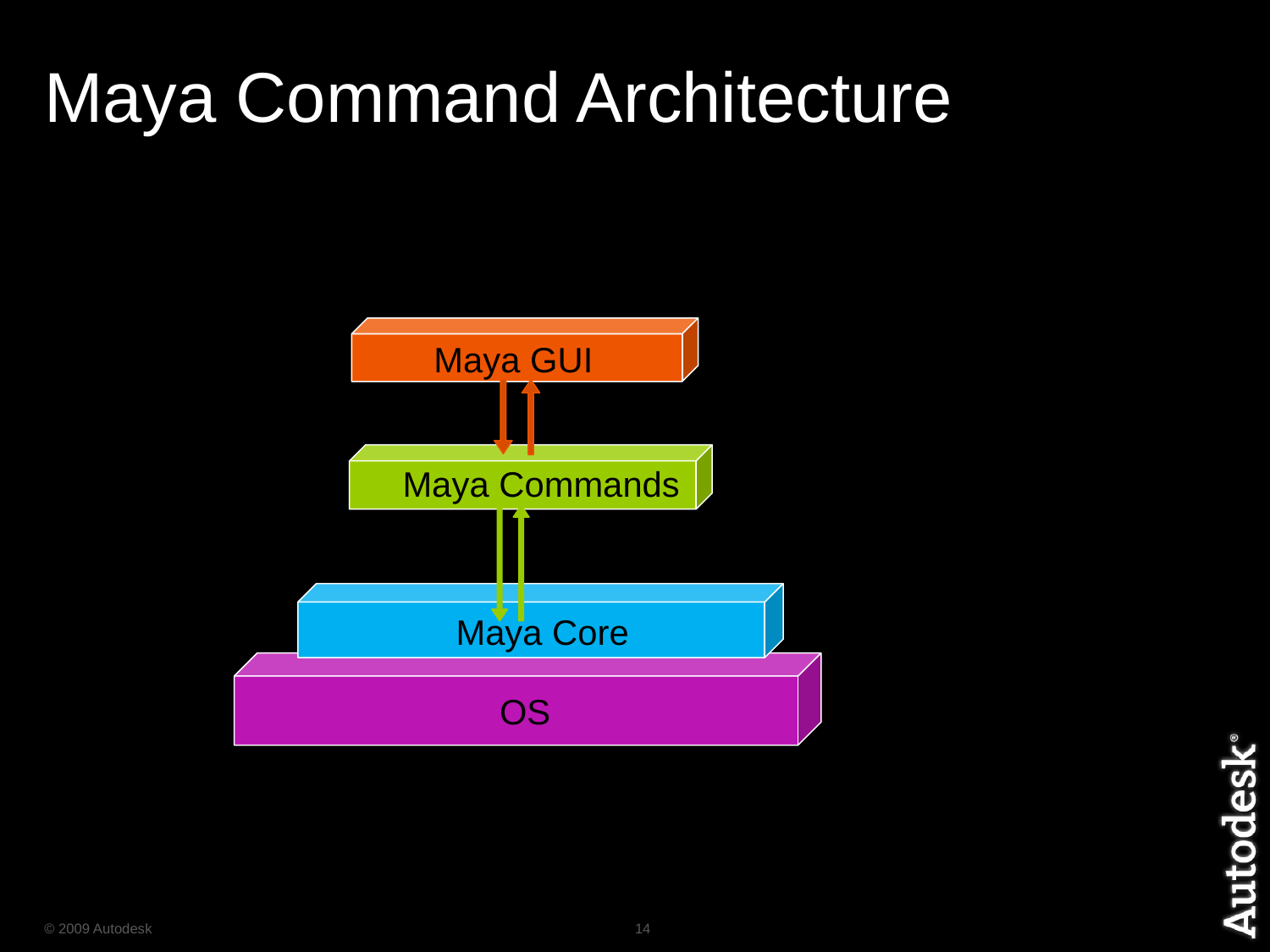

# Maya Command Architecture

Maya GUI

Maya Commands

Maya Core

OS